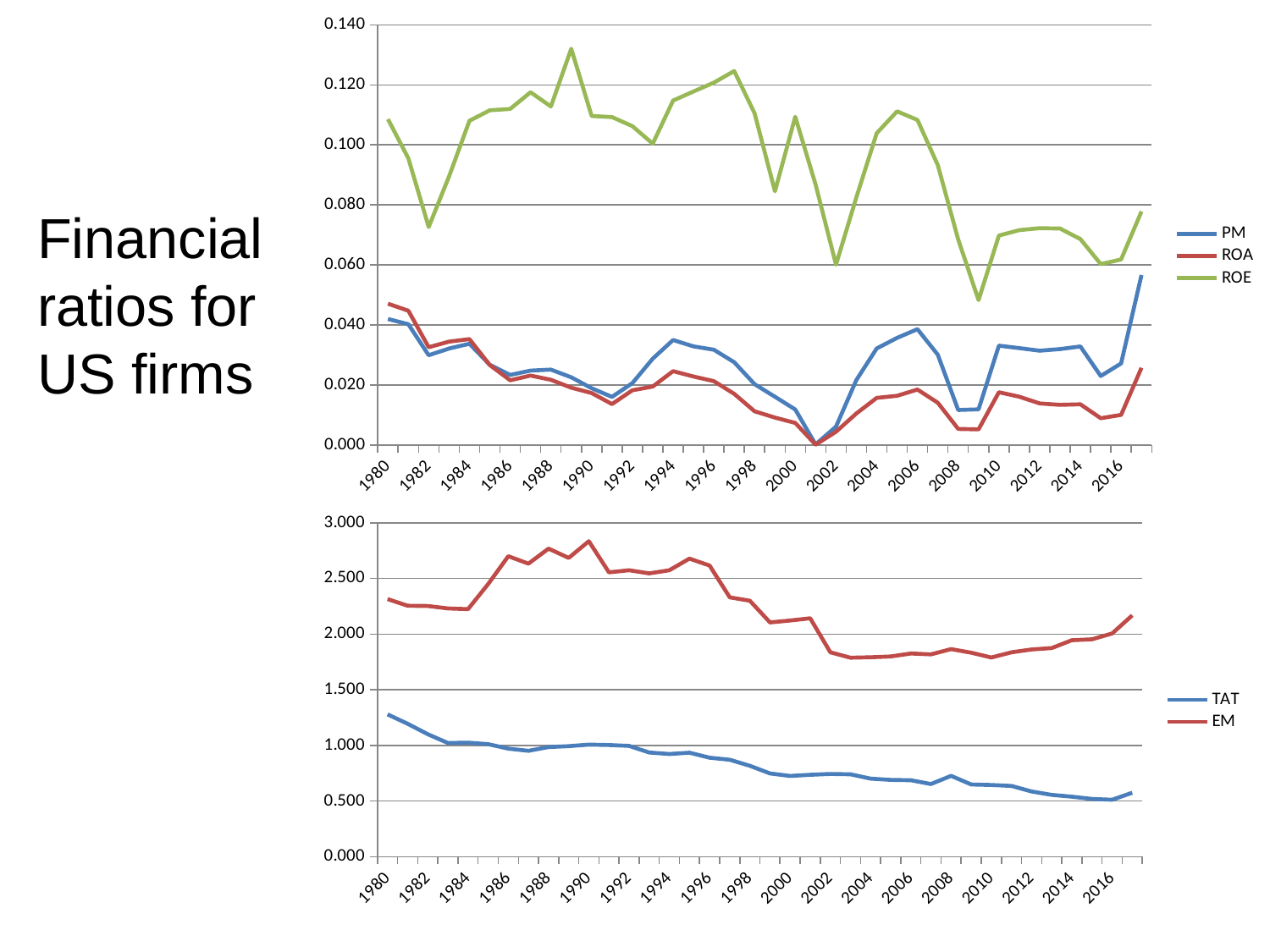

### Chart

| Category | PM | ROA | ROE |
|---|---|---|---|
| 1980 | 0.041987048440446914 | 0.04708517464738676 | 0.108579160733066 |
| 1981 | 0.04024308176143411 | 0.04473229334602252 | 0.09552075247705585 |
| 1982 | 0.029909070494236828 | 0.03257796724253982 | 0.0726450628307952 |
| 1983 | 0.032151991231275115 | 0.03445275102466168 | 0.08949532183066916 |
| 1984 | 0.03372995555919638 | 0.03527916860065114 | 0.10803560697009945 |
| 1985 | 0.02673317300251394 | 0.02664837148840904 | 0.11152504727846871 |
| 1986 | 0.023345273955873973 | 0.02157160990920689 | 0.1119752307443983 |
| 1987 | 0.024794956601088873 | 0.023143228244184674 | 0.1175300439465446 |
| 1988 | 0.025122883670125613 | 0.02173913043478261 | 0.11279023659514474 |
| 1989 | 0.022561863173216883 | 0.019096457559932046 | 0.1320358356502935 |
| 1990 | 0.01892082240760449 | 0.017321096649455622 | 0.10962484008317691 |
| 1991 | 0.016040474890045134 | 0.013635456552377863 | 0.1092597835375277 |
| 1992 | 0.020620187921451393 | 0.01822873314466456 | 0.10625196211106941 |
| 1993 | 0.028781791521798664 | 0.019481669666677488 | 0.10040692722627045 |
| 1994 | 0.03498101130362502 | 0.02461221614617959 | 0.11477109996508511 |
| 1995 | 0.032876676770481325 | 0.022827206418222393 | 0.11778051468205093 |
| 1996 | 0.031756019800318815 | 0.021288900133733326 | 0.12073875060619402 |
| 1997 | 0.02759318298030587 | 0.017061777016256212 | 0.12460846517205842 |
| 1998 | 0.020276535921579998 | 0.01124323377216748 | 0.11055903777609281 |
| 1999 | 0.016085350841198196 | 0.009146916915381801 | 0.08454301399487171 |
| 2000 | 0.011845421663811155 | 0.00737405657086603 | 0.10935973616711372 |
| 2001 | 0.00021213999715452938 | 0.00012388887168210115 | 0.08678721323529384 |
| 2002 | 0.006135443111647803 | 0.004411757808037017 | 0.06007882882882882 |
| 2003 | 0.02165515682487704 | 0.010519219689157075 | 0.08250626973218655 |
| 2004 | 0.032168501675442794 | 0.01570802301404825 | 0.10388395173930762 |
| 2005 | 0.035706029575224285 | 0.01639968874936274 | 0.11116883116883117 |
| 2006 | 0.038600953895071545 | 0.018488016604803523 | 0.1083182335565891 |
| 2007 | 0.03008783236515428 | 0.014096502754917289 | 0.09326094490008086 |
| 2008 | 0.01167811579980373 | 0.005370510666253732 | 0.06850892343120323 |
| 2009 | 0.011895187907041985 | 0.005224585738818103 | 0.04828289697381843 |
| 2010 | 0.033098941185998446 | 0.01759467868254479 | 0.069785337765924 |
| 2011 | 0.03229114986368585 | 0.01611041372994167 | 0.07160523218135408 |
| 2012 | 0.03141355976644044 | 0.013854836543536855 | 0.07226272662752435 |
| 2013 | 0.03196927093117758 | 0.013393364604205243 | 0.07213842336839814 |
| 2014 | 0.03283275456308596 | 0.013574297836623745 | 0.06862427577611646 |
| 2015 | 0.02299286092948302 | 0.008938886299112428 | 0.060264893853213715 |
| 2016 | 0.027178810685344883 | 0.010048781166709887 | 0.061812787043500114 |
| 2017 | 0.056636682050681494 | 0.02572034965286521 | 0.07783609540601738 |
Financial ratios for US firms

### Chart

| Category | TAT | EM |
|---|---|---|
| 1980 | 1.2777907187500728 | 2.31437756855379 |
| 1981 | 1.193552311435523 | 2.2544021925316886 |
| 1982 | 1.0997724488009801 | 2.252378968118822 |
| 1983 | 1.020591833168288 | 2.230208620086734 |
| 1984 | 1.0237145337123836 | 2.2239882756816423 |
| 1985 | 1.0101907794128706 | 2.4497679015477516 |
| 1986 | 0.9701768843423977 | 2.6994379961554826 |
| 1987 | 0.9505208333333334 | 2.632471443997566 |
| 1988 | 0.9843690187571775 | 2.767844660194175 |
| 1989 | 0.9926151981989272 | 2.684354986276304 |
| 1990 | 1.006349761920334 | 2.8341765094098714 |
| 1991 | 1.0029319546038442 | 2.5542608286252353 |
| 1992 | 0.9945752203816721 | 2.5730527000128225 |
| 1993 | 0.9355226900136036 | 2.5451664025356573 |
| 1994 | 0.9217519254785533 | 2.573227559001496 |
| 1995 | 0.9334039899918889 | 2.6777974311966064 |
| 1996 | 0.8885902621871012 | 2.615683224822923 |
| 1997 | 0.8704752993018365 | 2.329719387755102 |
| 1998 | 0.8160823354013371 | 2.2991798427269163 |
| 1999 | 0.7472084230907166 | 2.1045360842496486 |
| 2000 | 0.7247779871657491 | 2.1214113379400814 |
| 2001 | 0.7354007435287597 | 2.141812596857383 |
| 2002 | 0.7429581489557318 | 1.8360410830999068 |
| 2003 | 0.7397270521849718 | 1.7874795750210053 |
| 2004 | 0.7006639932702281 | 1.7916845570344928 |
| 2005 | 0.6894408319107623 | 1.7989383232470293 |
| 2006 | 0.6863272951730012 | 1.8254922445490402 |
| 2007 | 0.6523441415952861 | 1.817587298842016 |
| 2008 | 0.7259759315575856 | 1.8649059361956621 |
| 2009 | 0.6479451611860186 | 1.832460732984293 |
| 2010 | 0.6437284860014171 | 1.7895005797455081 |
| 2011 | 0.634977449093155 | 1.8360567603923337 |
| 2012 | 0.5852776658148977 | 1.8617742503521832 |
| 2013 | 0.5545348647410842 | 1.8740772904906644 |
| 2014 | 0.538476485612007 | 1.9447023762842128 |
| 2015 | 0.5182800255656173 | 1.9526044821320412 |
| 2016 | 0.5113321939913018 | 2.0052827402084694 |
| 2017 | 0.5740195912085126 | 2.167728024870882 |